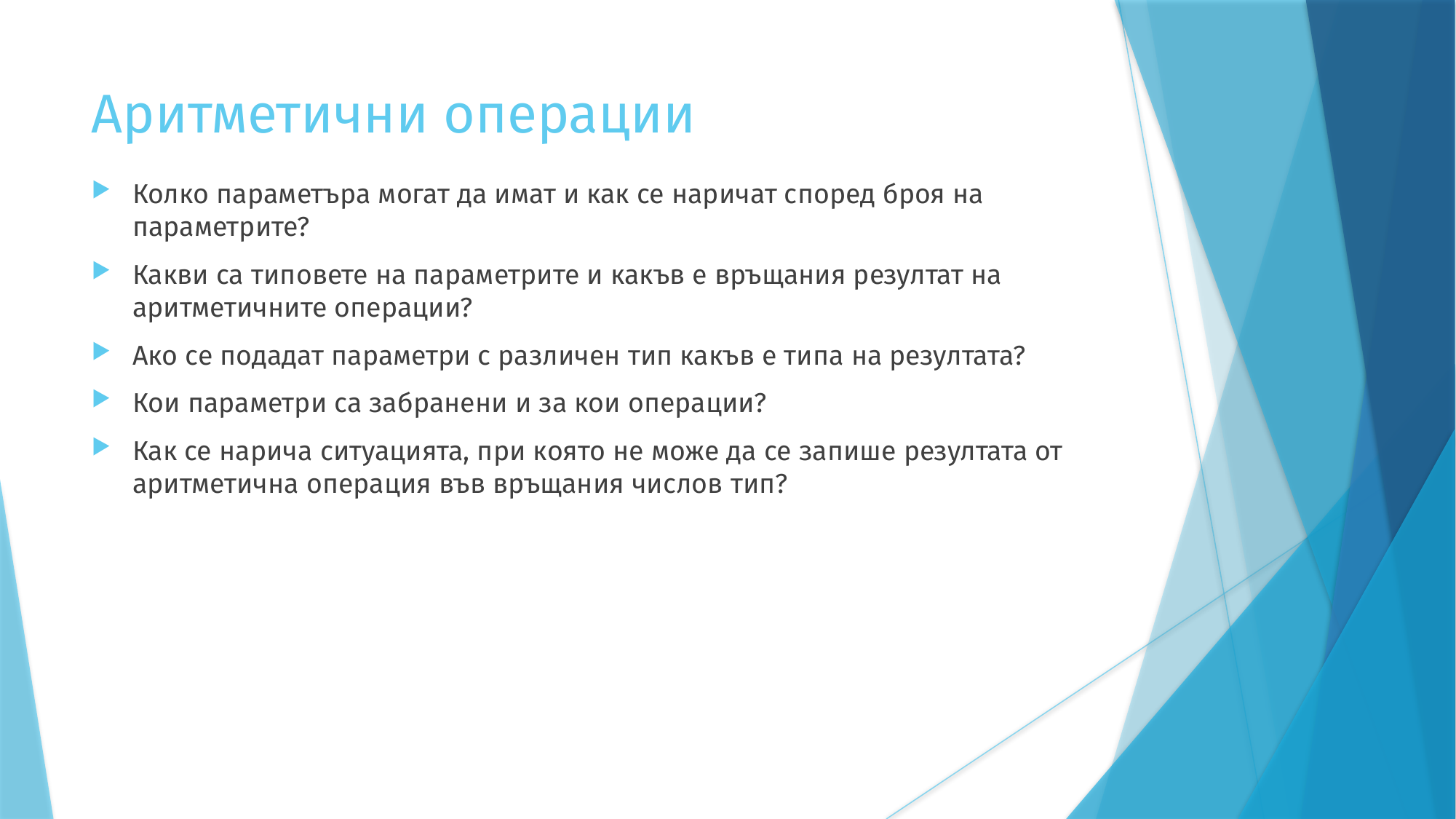

Аритметични операции
Колко параметъра могат да имат и как се наричат според броя на параметрите?
Какви са типовете на параметрите и какъв е връщания резултат на аритметичните операции?
Ако се подадат параметри с различен тип какъв е типа на резултата?
Кои параметри са забранени и за кои операции?
Как се нарича ситуацията, при която не може да се запише резултата от аритметична операция във връщания числов тип?